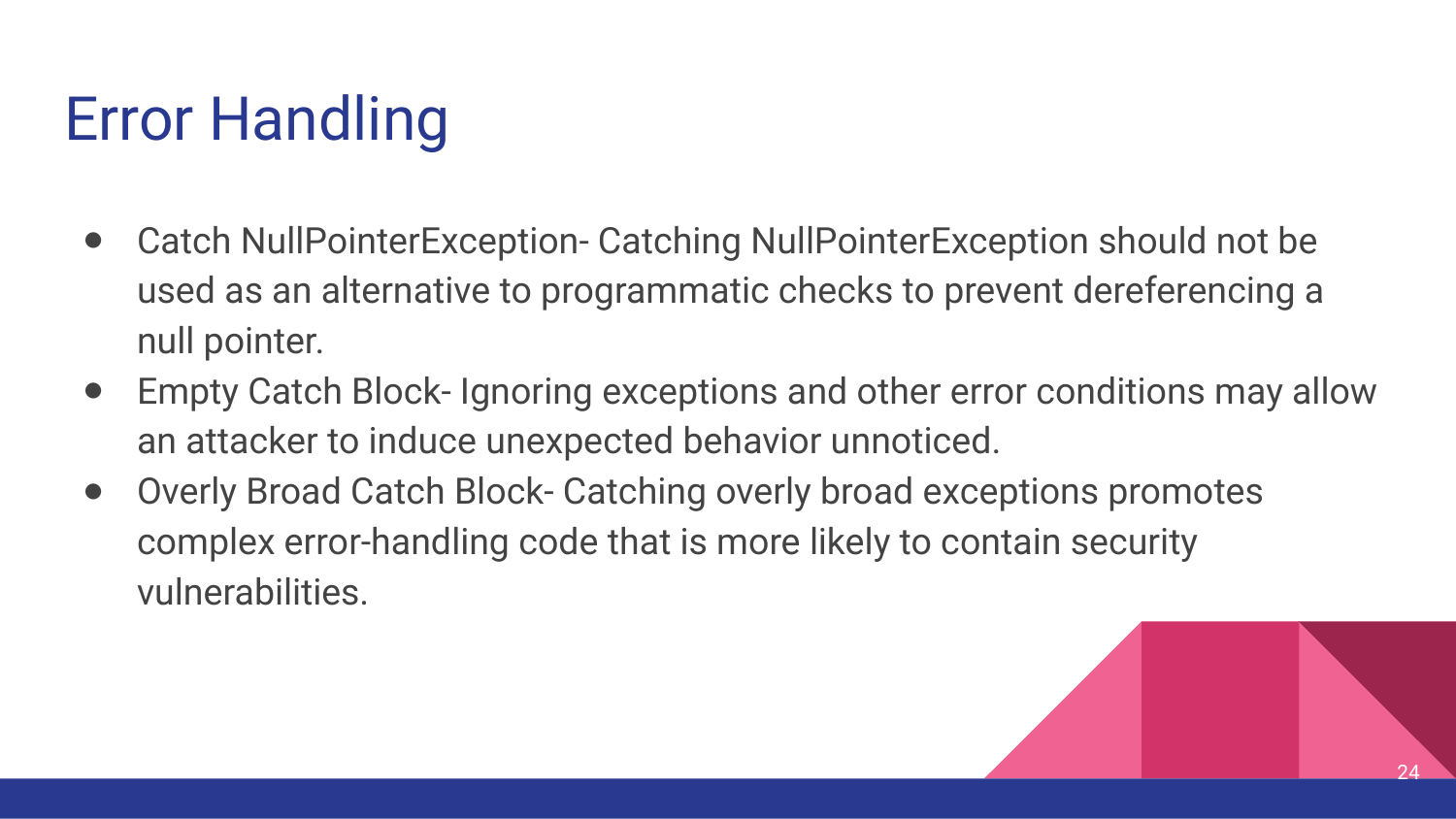

# Error Handling
Catch NullPointerException- Catching NullPointerException should not be used as an alternative to programmatic checks to prevent dereferencing a null pointer.
Empty Catch Block- Ignoring exceptions and other error conditions may allow an attacker to induce unexpected behavior unnoticed.
Overly Broad Catch Block- Catching overly broad exceptions promotes complex error-handling code that is more likely to contain security vulnerabilities.
24